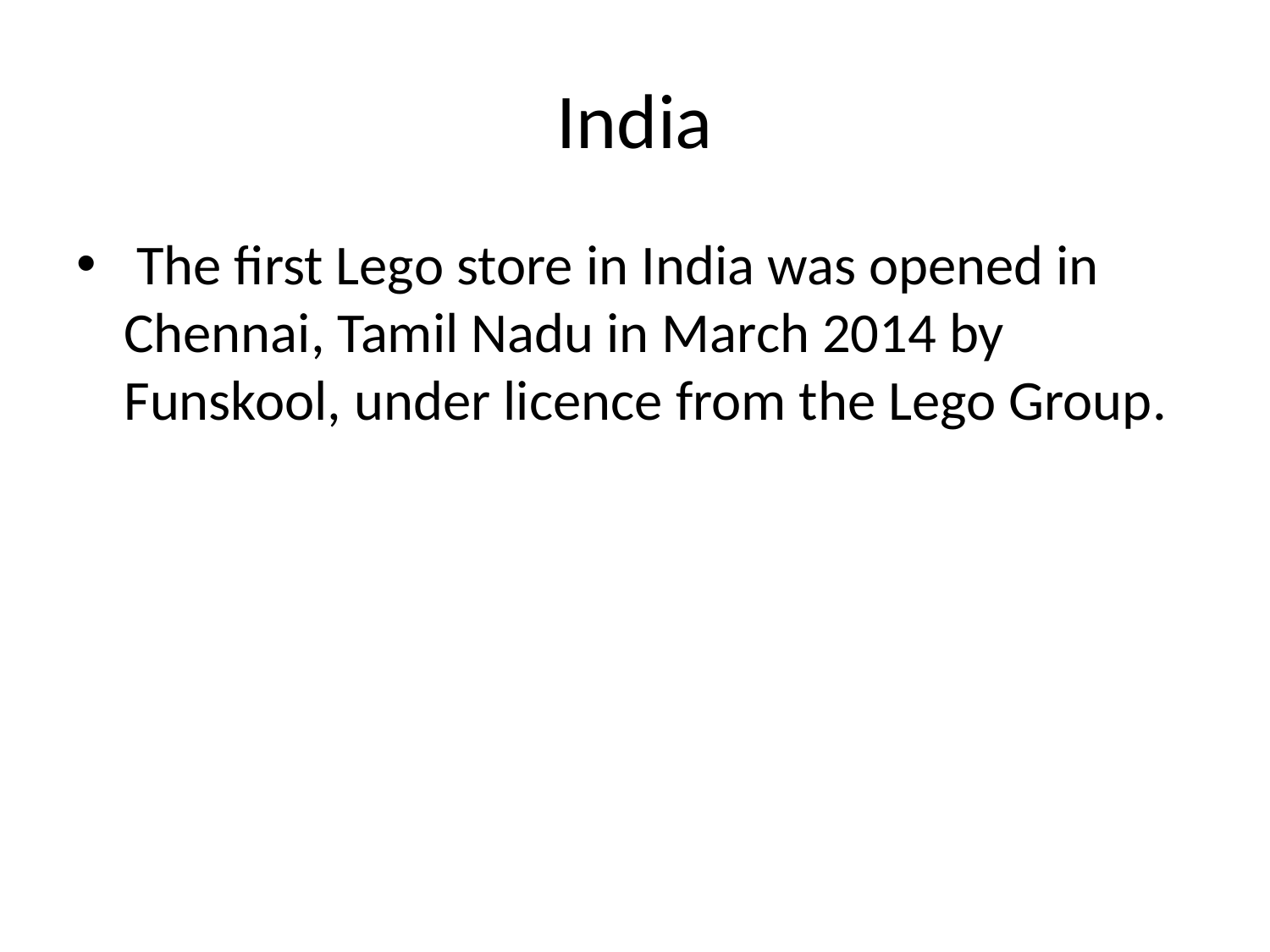

# India
 The first Lego store in India was opened in Chennai, Tamil Nadu in March 2014 by Funskool, under licence from the Lego Group.